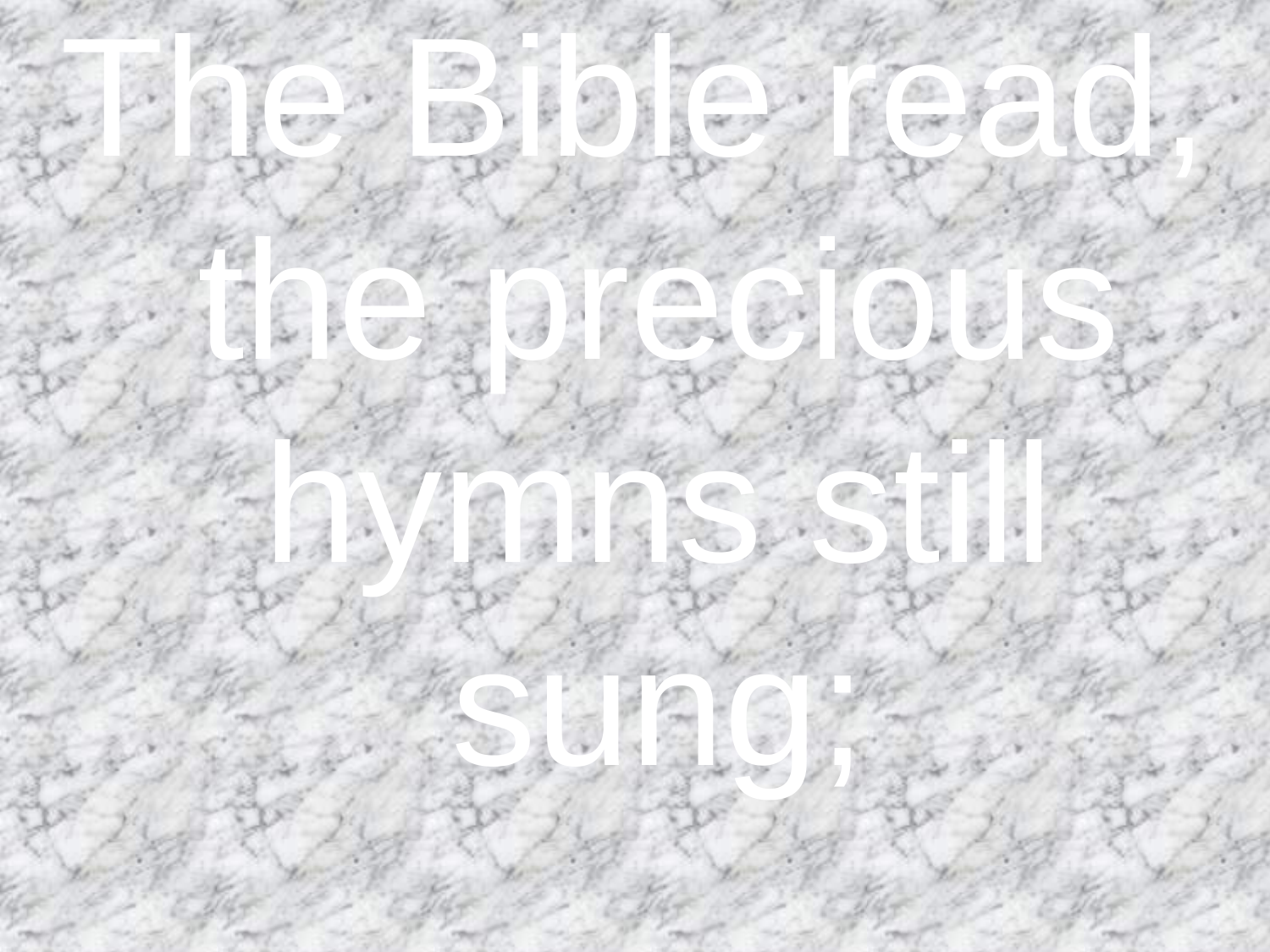

The Bible read, the precious hymns still sung;